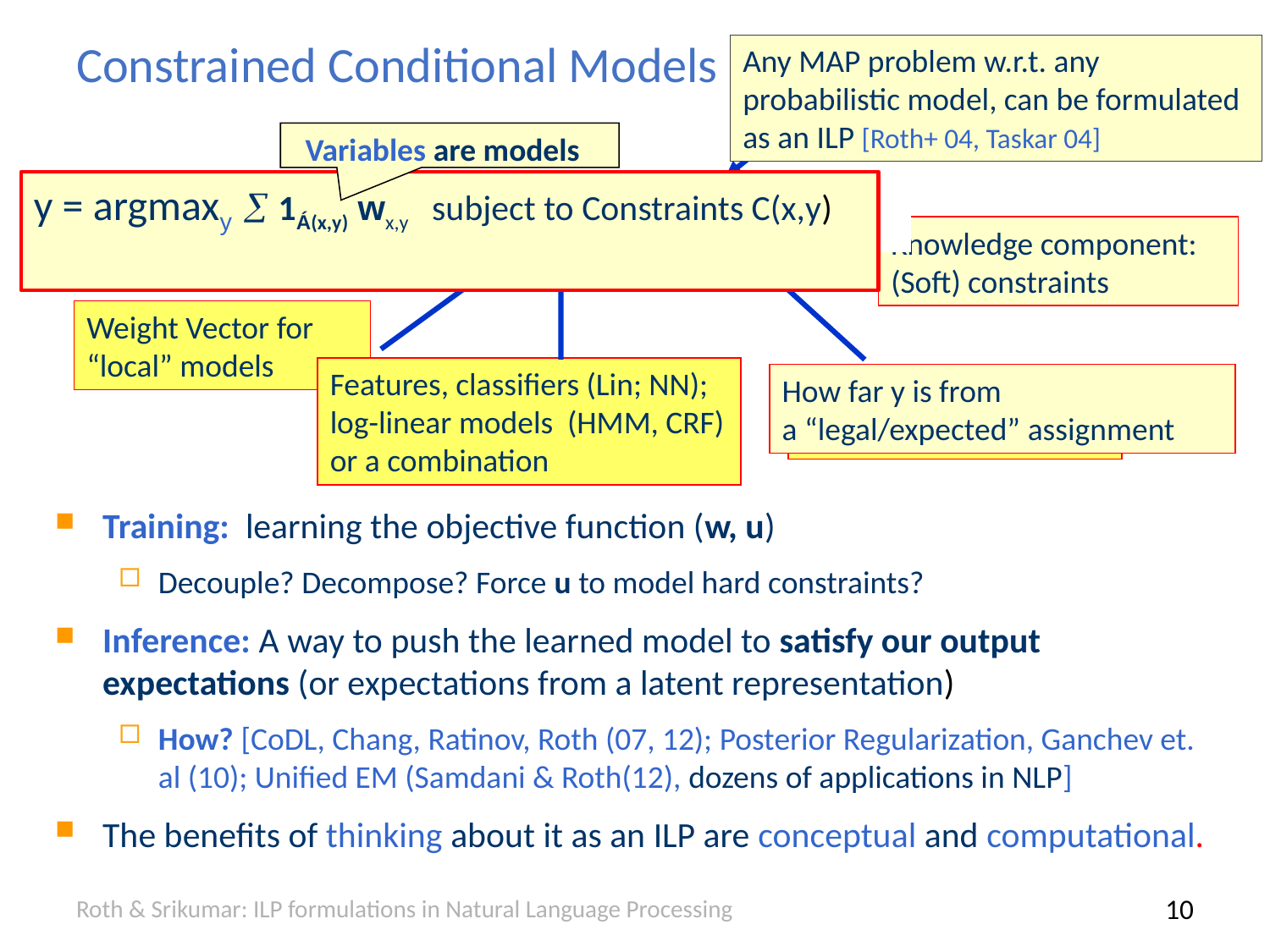

# Constrained Conditional Models
Any MAP problem w.r.t. any probabilistic model, can be formulated as an ILP [Roth+ 04, Taskar 04]
Penalty for violating
the constraint.

Variables are models

y = argmaxy ∑ 1Á(x,y) wx,y     subject to Constraints C(x,y)

y = argmaxy 2 Y  wTÁ(x, y) + uTC(x, y)

Knowledge component:
(Soft) constraints

Features, classifiers (Lin; NN); log-linear models  (HMM, CRF) or a combination

Weight Vector for “local” models

How far y is from
a “legal/expected” assignment
E.g., an entities model; a relations model.
Training:  learning the objective function (w, u)
Decouple? Decompose? Force u to model hard constraints?
Inference: A way to push the learned model to satisfy our output expectations (or expectations from a latent representation)
How? [CoDL, Chang, Ratinov, Roth (07, 12); Posterior Regularization, Ganchev et. al (10); Unified EM (Samdani & Roth(12), dozens of applications in NLP]
The benefits of thinking about it as an ILP are conceptual and computational.
Roth & Srikumar: ILP formulations in Natural Language Processing
10